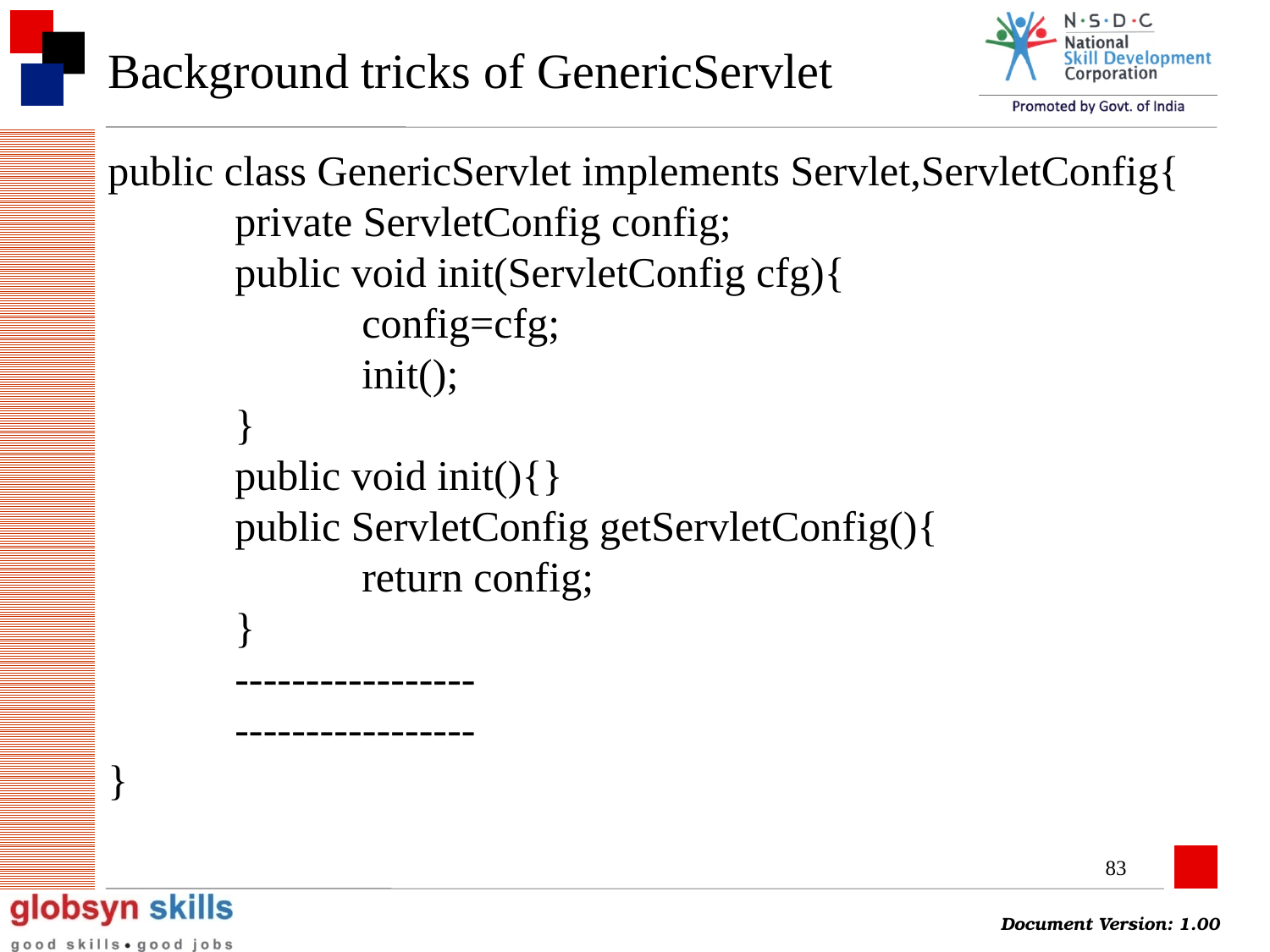

# Background tricks of GenericServlet
public class GenericServlet implements Servlet,ServletConfig{
	private ServletConfig config;
	public void init(ServletConfig cfg){
		config=cfg;
		init();
	}
	public void init(){}
      	public ServletConfig getServletConfig(){
		return config;
	}
	-----------------
	-----------------
}